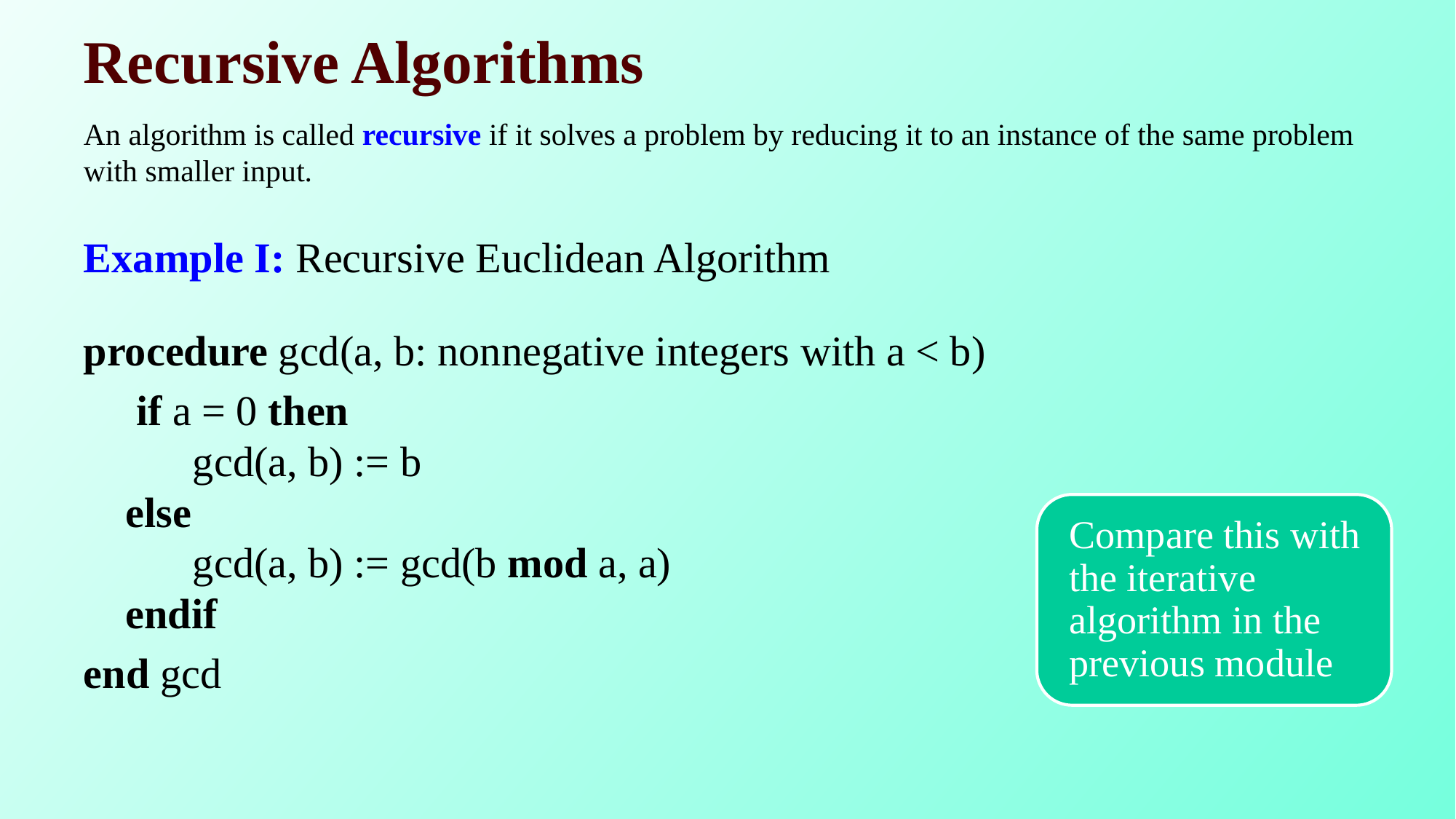

# Recursive Algorithms
An algorithm is called recursive if it solves a problem by reducing it to an instance of the same problem with smaller input.

Example I: Recursive Euclidean Algorithm

procedure gcd(a, b: nonnegative integers with a < b)
     if a = 0 then
	gcd(a, b) := b
    else
 	gcd(a, b) := gcd(b mod a, a)
    endif
end gcd
Compare this with the iterative algorithm in the previous module